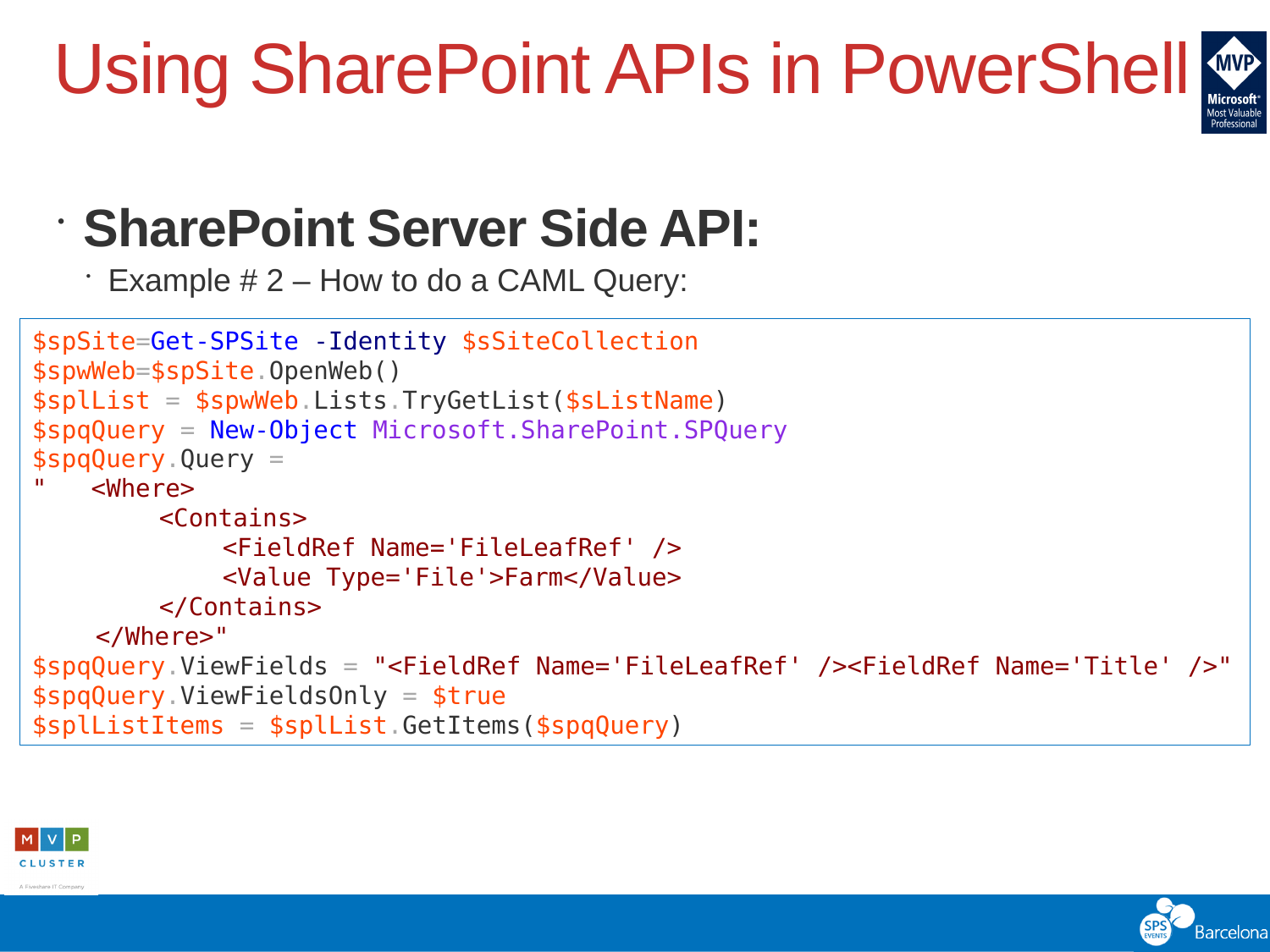

# Using SharePoint APIs in PowerShell
SharePoint Server Side API:
Example # 2 – How to do a CAML Query:

$spSite=Get-SPSite -Identity $sSiteCollection
$spwWeb=$spSite.OpenWeb()
$splList = $spwWeb.Lists.TryGetList($sListName)
$spqQuery = New-Object Microsoft.SharePoint.SPQuery
$spqQuery.Query =
"   <Where>
<Contains>
<FieldRef Name='FileLeafRef' />
<Value Type='File'>Farm</Value>
</Contains>
</Where>"
$spqQuery.ViewFields = "<FieldRef Name='FileLeafRef' /><FieldRef Name='Title' />"
$spqQuery.ViewFieldsOnly = $true
$splListItems = $splList.GetItems($spqQuery)